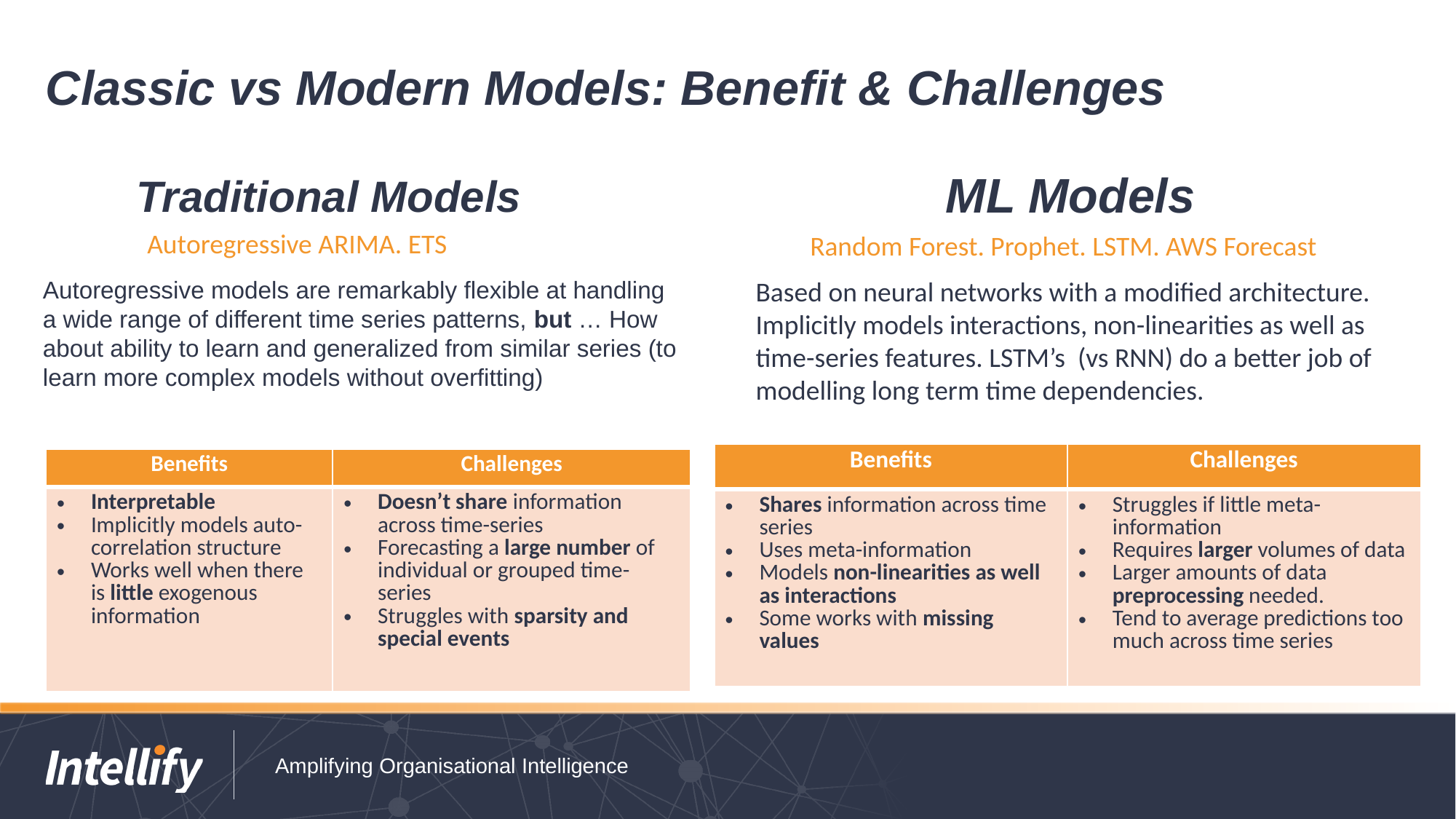

Classic vs Modern Models: Benefit & Challenges
ML Models
# Traditional Models
Autoregressive ARIMA. ETS
Random Forest. Prophet. LSTM. AWS Forecast
Autoregressive models are remarkably flexible at handling a wide range of different time series patterns, but … How about ability to learn and generalized from similar series (to learn more complex models without overfitting)
Based on neural networks with a modified architecture. Implicitly models interactions, non-linearities as well as time-series features. LSTM’s  (vs RNN) do a better job of modelling long term time dependencies.
| Benefits | Challenges |
| --- | --- |
| Shares information across time series Uses meta-information Models non-linearities as well as interactions Some works with missing values | Struggles if little meta-information Requires larger volumes of data Larger amounts of data preprocessing needed. Tend to average predictions too much across time series |
| Benefits | Challenges |
| --- | --- |
| Interpretable Implicitly models auto-correlation structure Works well when there is little exogenous information | Doesn’t share information across time-series Forecasting a large number of individual or grouped time-series Struggles with sparsity and special events |